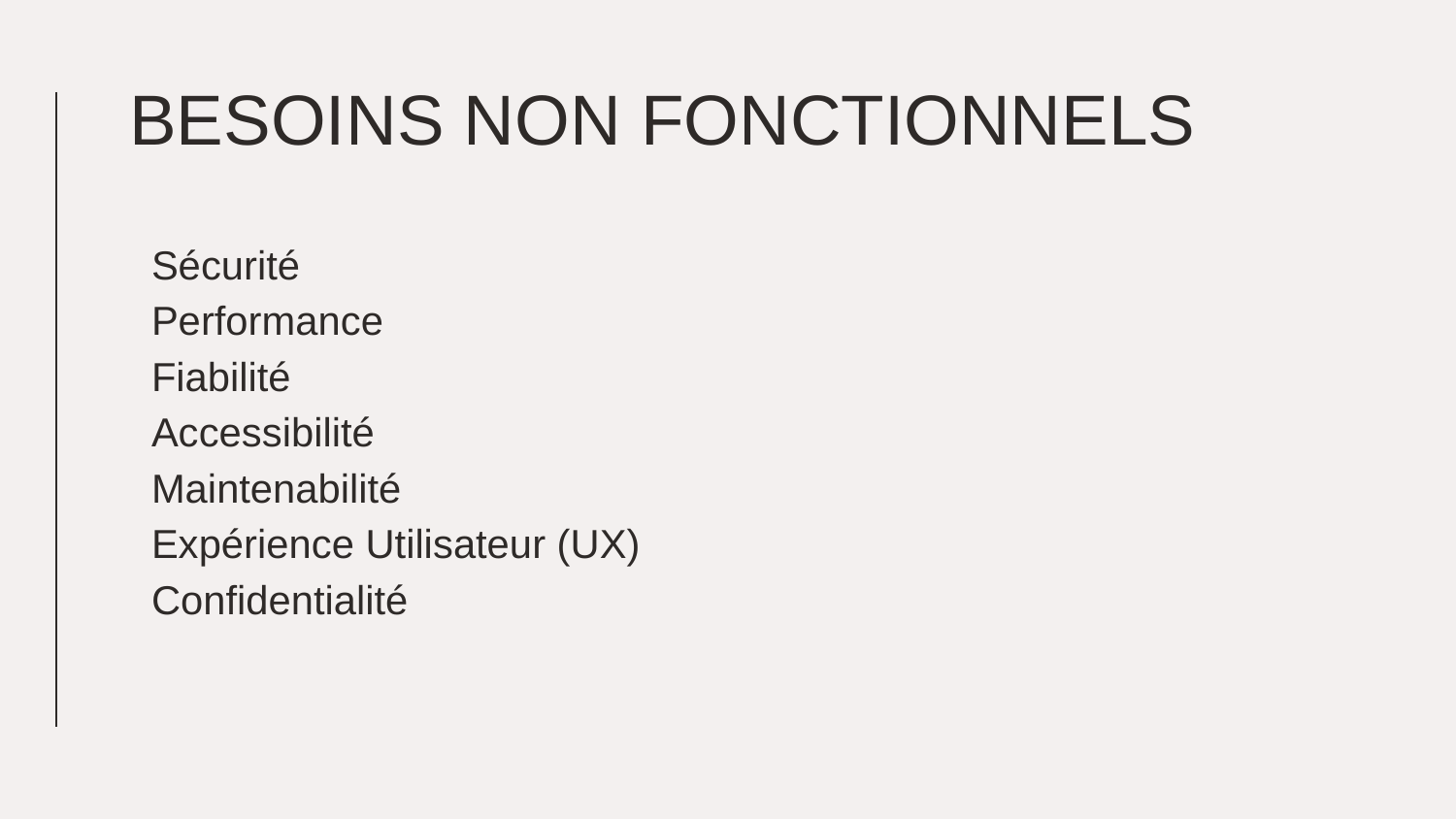

# BESOINS NON FONCTIONNELS
Sécurité
Performance
Fiabilité
Accessibilité
Maintenabilité
Expérience Utilisateur (UX)
Confidentialité